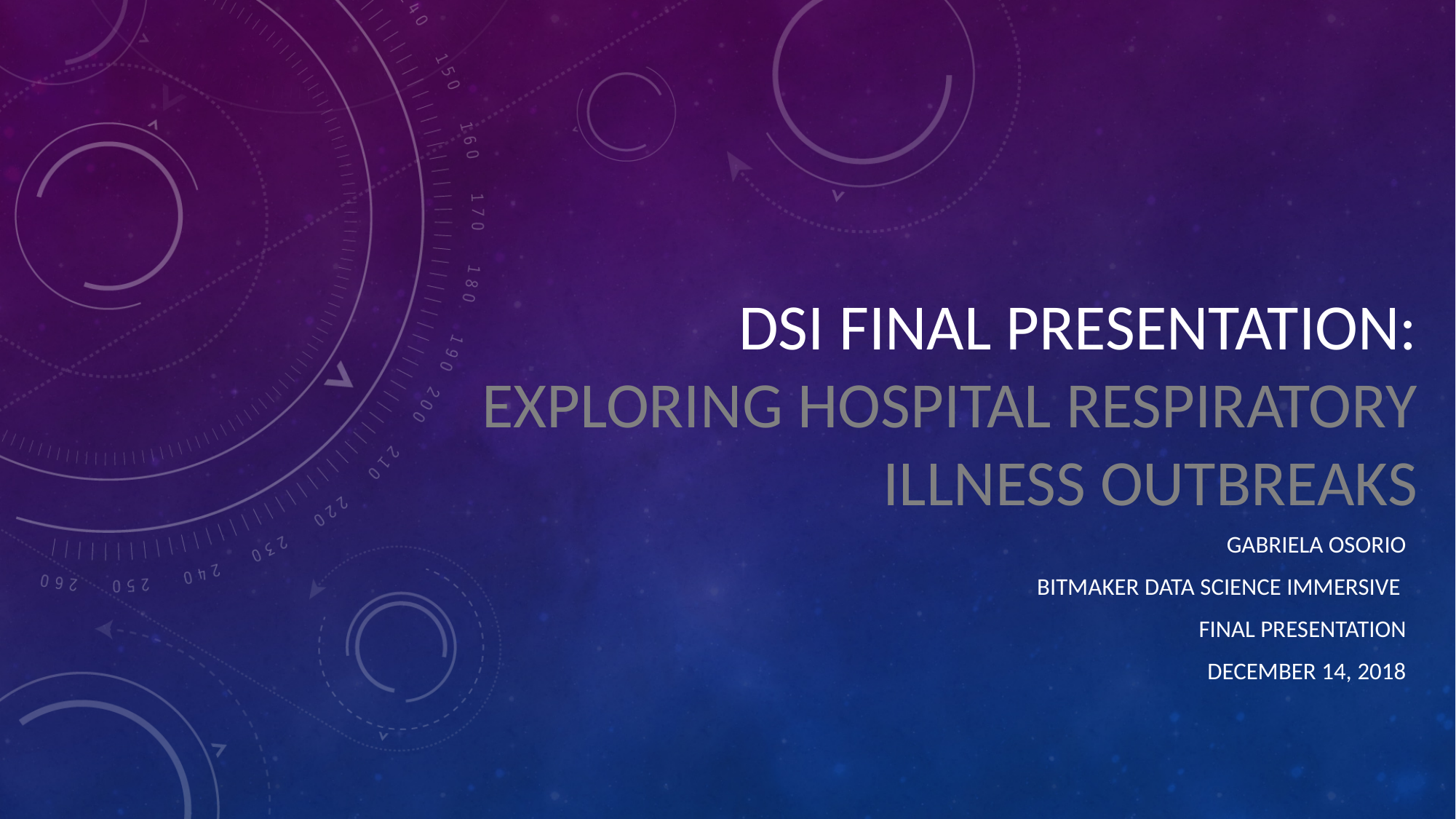

# Dsi final presentation: exploring hospital respiratory illness outbreaks
Gabriela Osorio
Bitmaker data science immersive
Final presentation
December 14, 2018